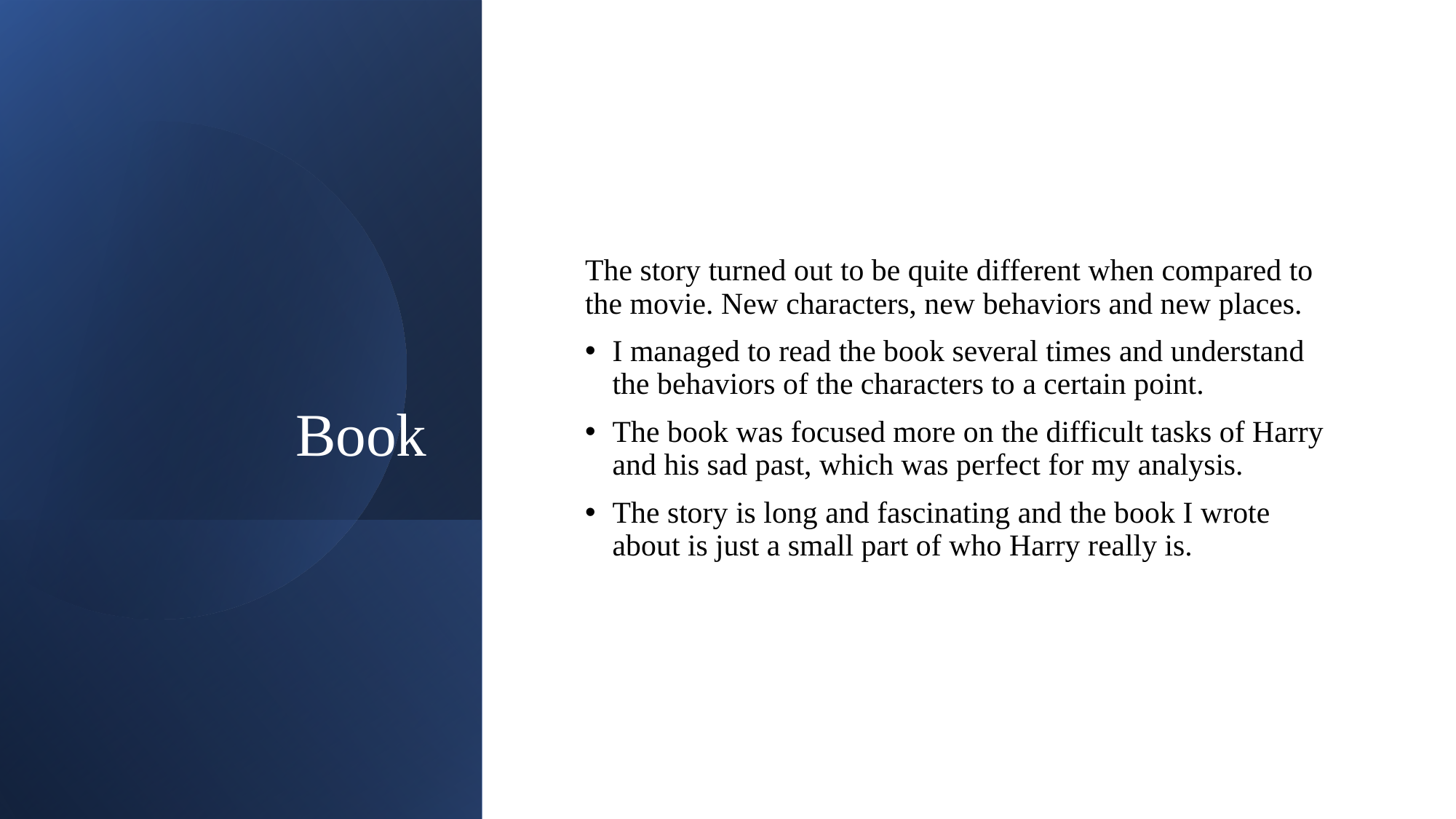

# Book
The story turned out to be quite different when compared to the movie. New characters, new behaviors and new places.
I managed to read the book several times and understand the behaviors of the characters to a certain point.
The book was focused more on the difficult tasks of Harry and his sad past, which was perfect for my analysis.
The story is long and fascinating and the book I wrote about is just a small part of who Harry really is.